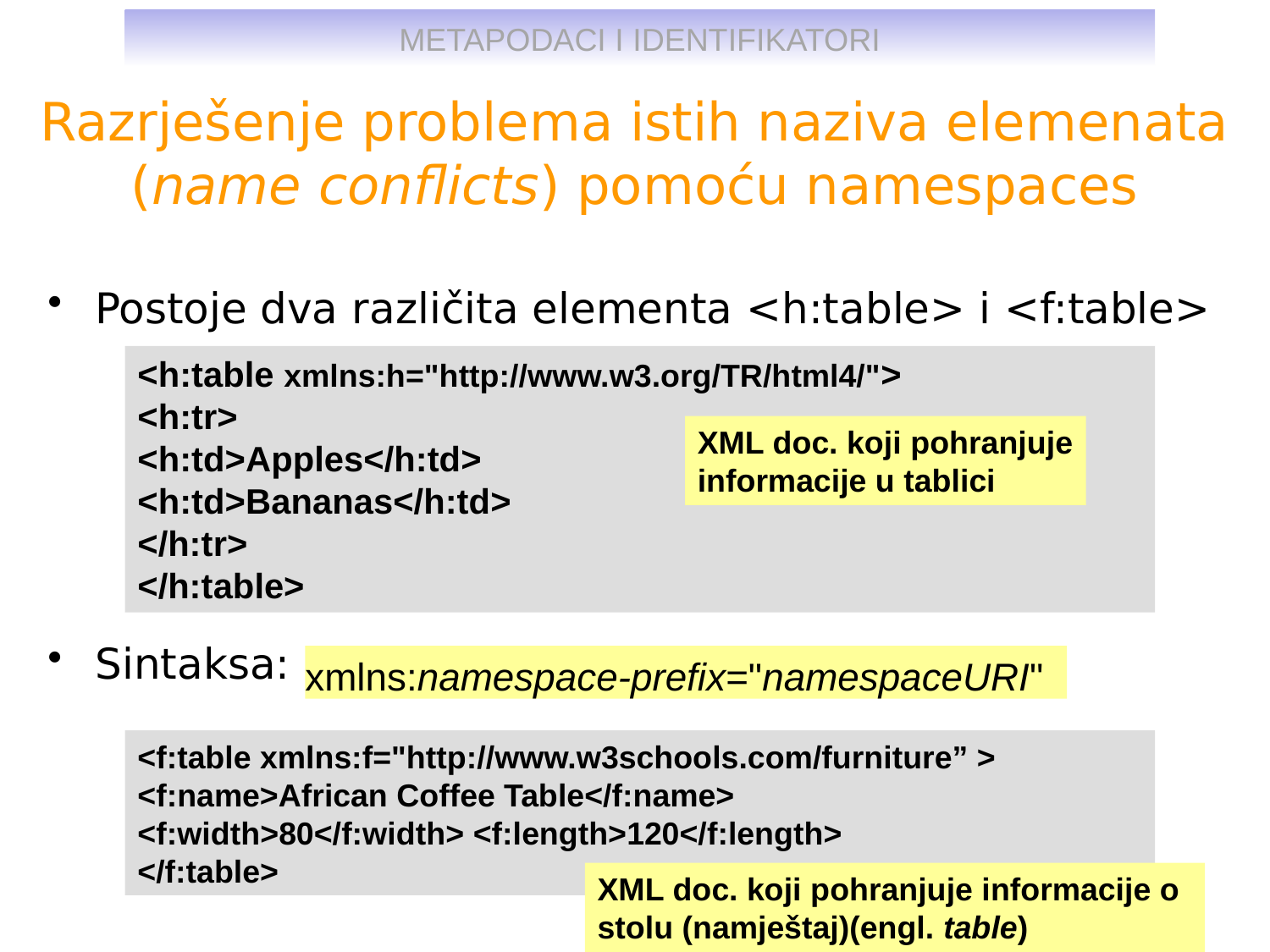

# Razrješenje problema istih naziva elemenata (name conflicts) pomoću namespaces
Postoje dva različita elementa <h:table> i <f:table>

Sintaksa:

<h:table xmlns:h="http://www.w3.org/TR/html4/">
<h:tr>
<h:td>Apples</h:td>
<h:td>Bananas</h:td>
</h:tr>
</h:table>
XML doc. koji pohranjuje
informacije u tablici
xmlns:namespace-prefix="namespaceURI"
<f:table xmlns:f="http://www.w3schools.com/furniture” >
<f:name>African Coffee Table</f:name>
<f:width>80</f:width> <f:length>120</f:length>
</f:table>
XML doc. koji pohranjuje informacije o stolu (namještaj)(engl. table)